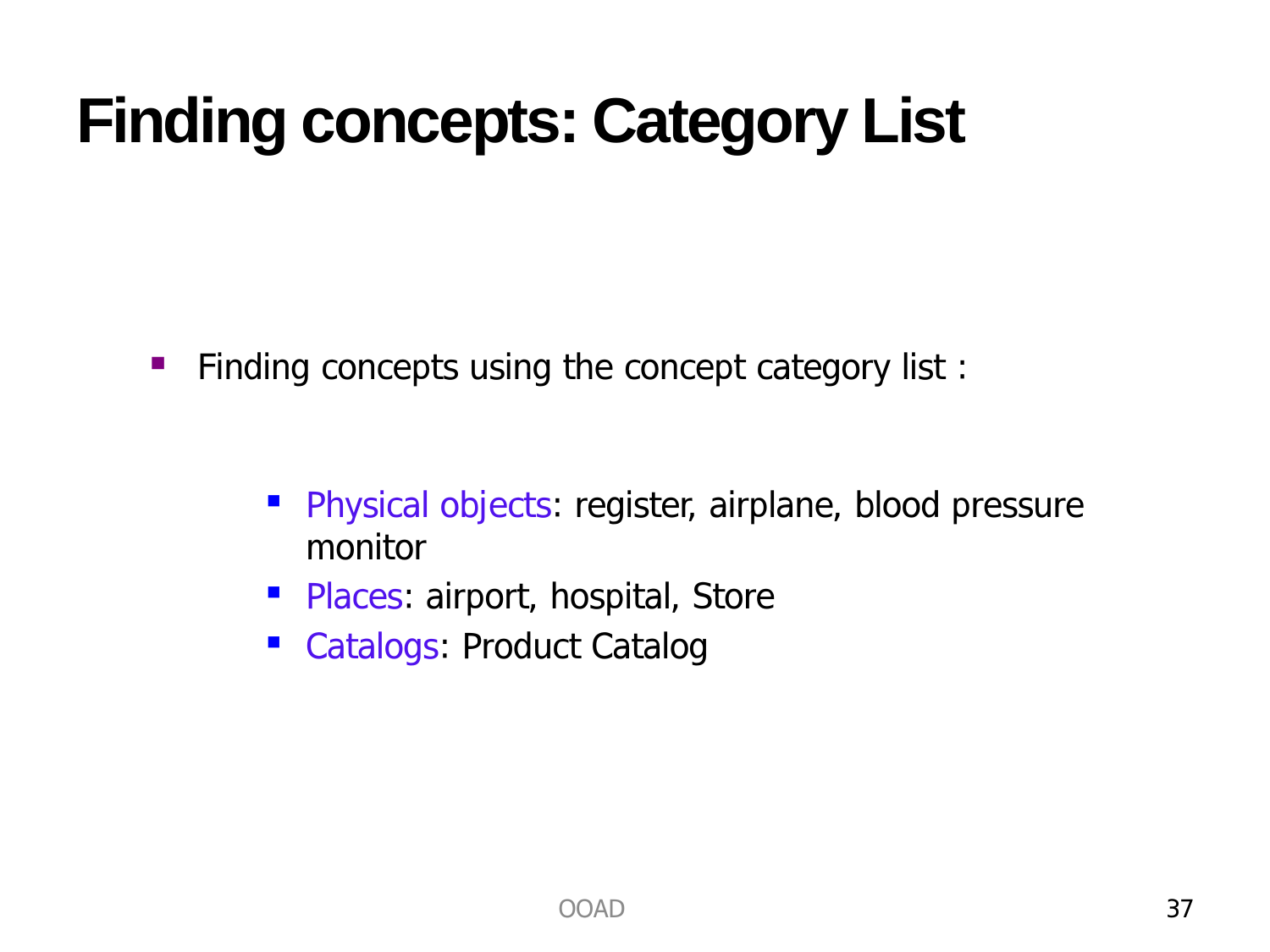

# Finding concepts: Category List
Finding concepts using the concept category list :
Physical objects: register, airplane, blood pressure monitor
Places: airport, hospital, Store
Catalogs: Product Catalog
OOAD
37